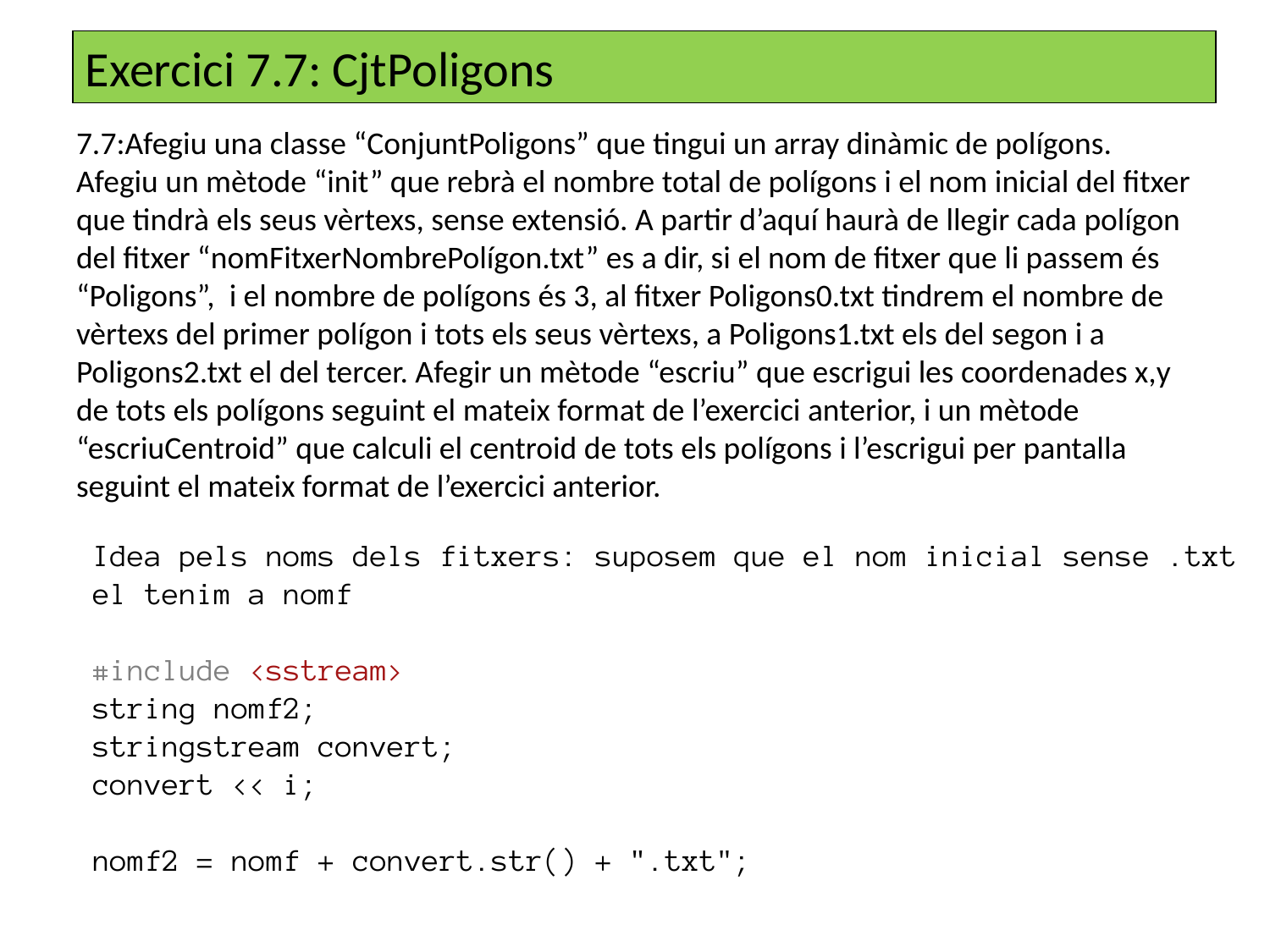

Exercici 7.7: CjtPoligons
7.7:Afegiu una classe “ConjuntPoligons” que tingui un array dinàmic de polígons. Afegiu un mètode “init” que rebrà el nombre total de polígons i el nom inicial del fitxer que tindrà els seus vèrtexs, sense extensió. A partir d’aquí haurà de llegir cada polígon del fitxer “nomFitxerNombrePolígon.txt” es a dir, si el nom de fitxer que li passem és “Poligons”,  i el nombre de polígons és 3, al fitxer Poligons0.txt tindrem el nombre de vèrtexs del primer polígon i tots els seus vèrtexs, a Poligons1.txt els del segon i a Poligons2.txt el del tercer. Afegir un mètode “escriu” que escrigui les coordenades x,y de tots els polígons seguint el mateix format de l’exercici anterior, i un mètode “escriuCentroid” que calculi el centroid de tots els polígons i l’escrigui per pantalla seguint el mateix format de l’exercici anterior.
Idea pels noms dels fitxers: suposem que el nom inicial sense .txt
el tenim a nomf

#include <sstream>
string nomf2;
stringstream convert;
convert << i;

nomf2 = nomf + convert.str() + ".txt";